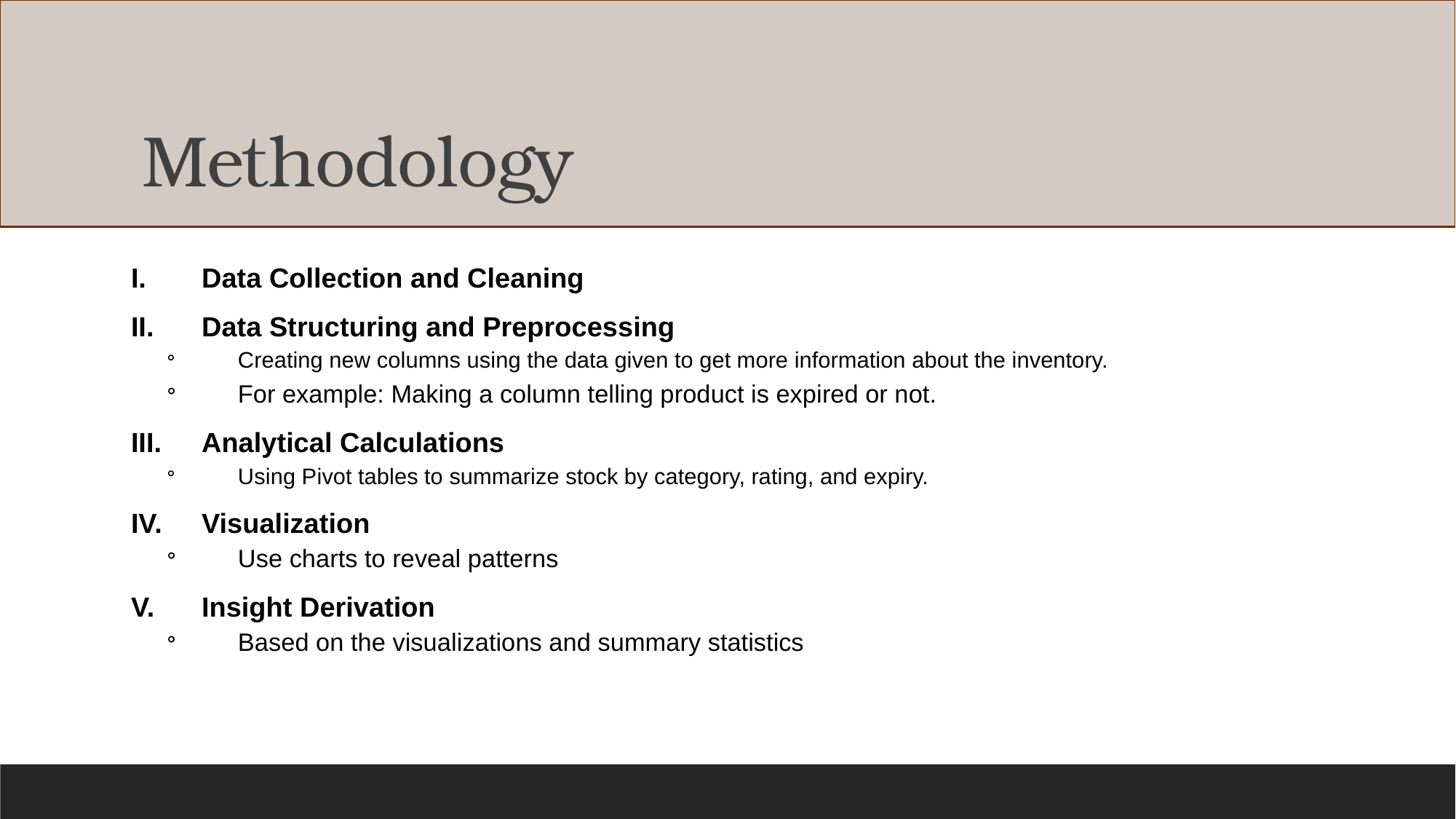

# Methodology
Data Collection and Cleaning
Data Structuring and Preprocessing
Creating new columns using the data given to get more information about the inventory.
For example: Making a column telling product is expired or not.
Analytical Calculations
Using Pivot tables to summarize stock by category, rating, and expiry.
Visualization
Use charts to reveal patterns
Insight Derivation
Based on the visualizations and summary statistics